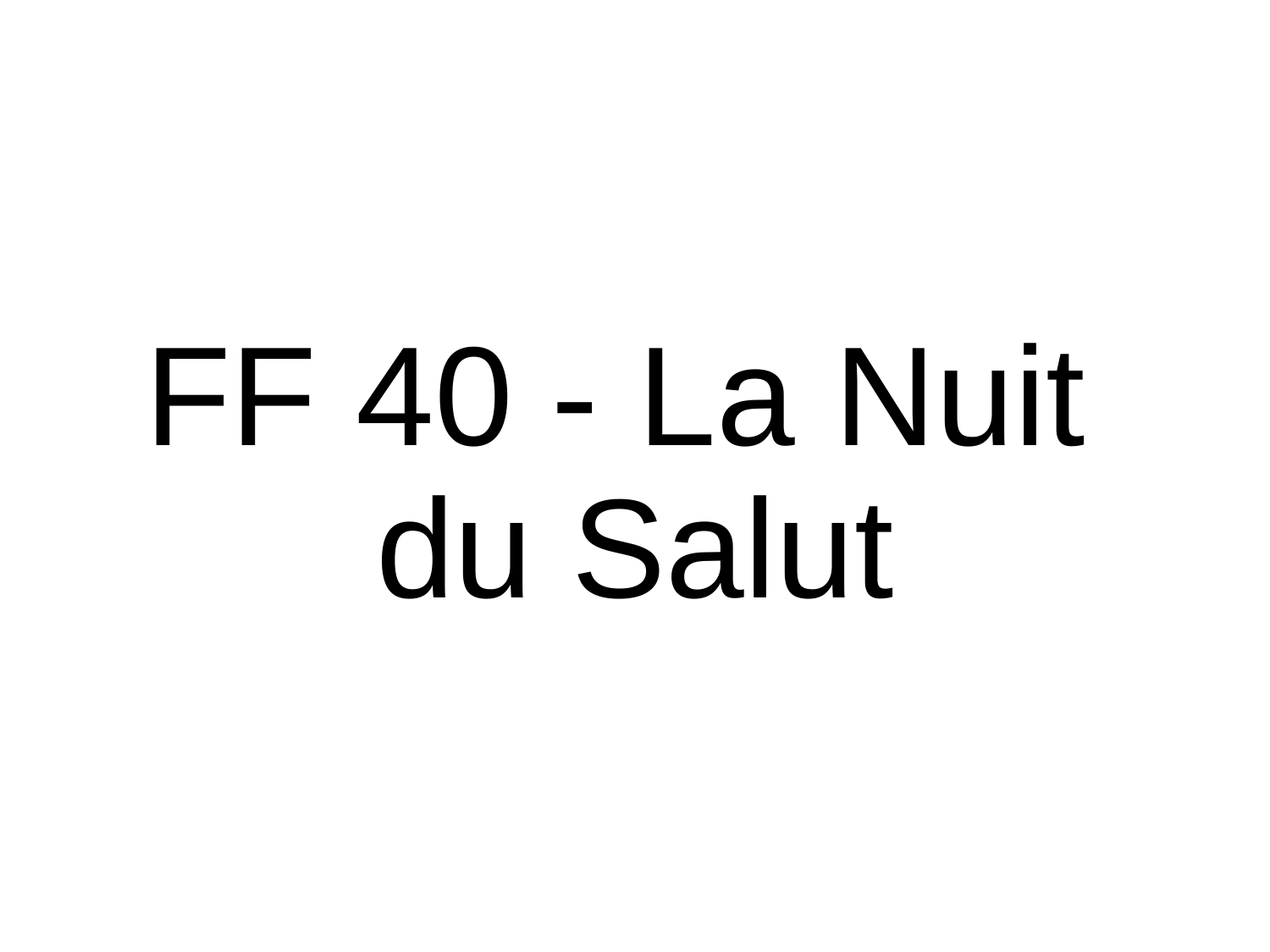

FF 40 - La Nuit
du Salut